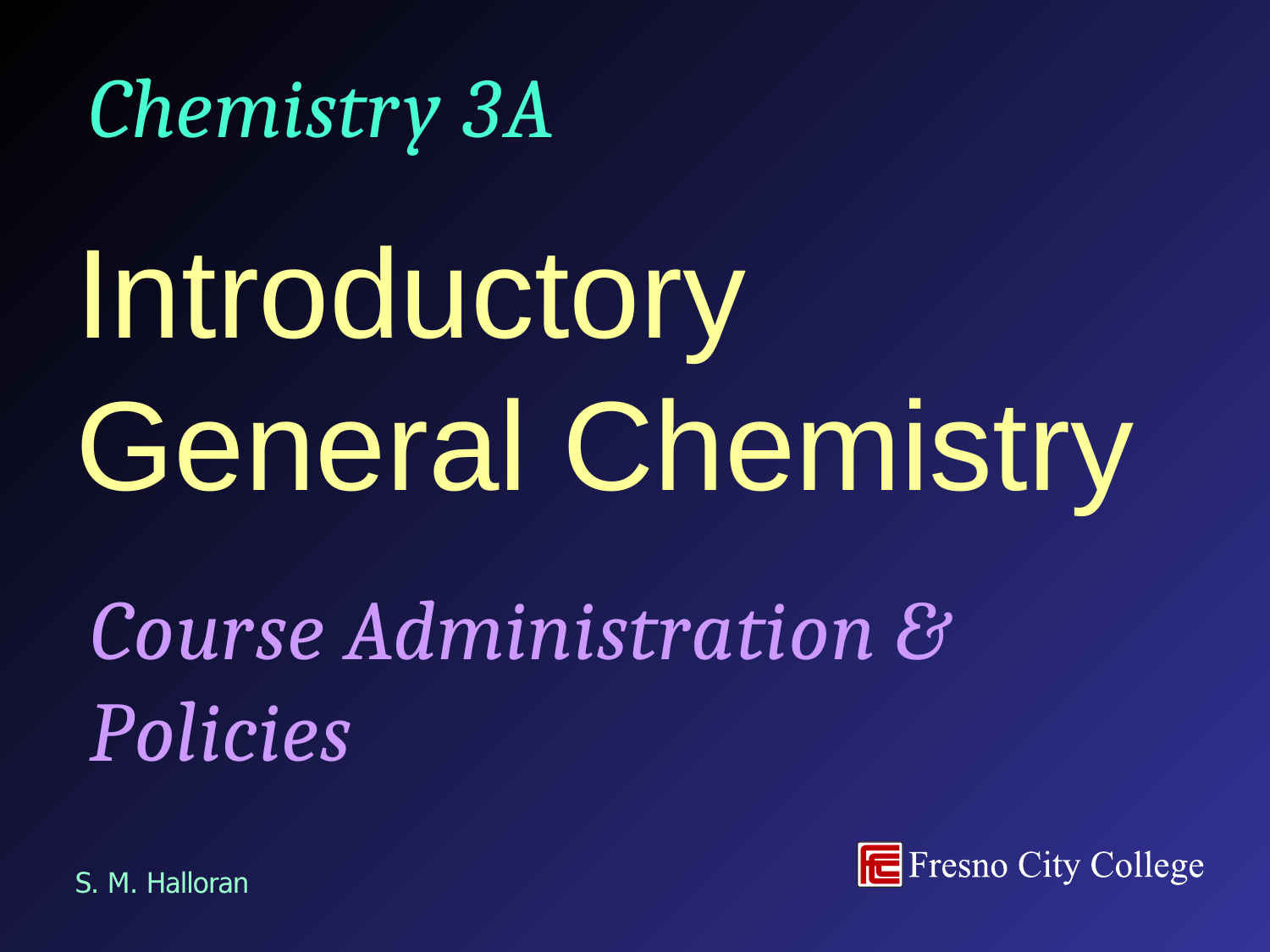

Chemistry 3A
# Introductory General Chemistry
Course Administration & Policies

S. M. Halloran